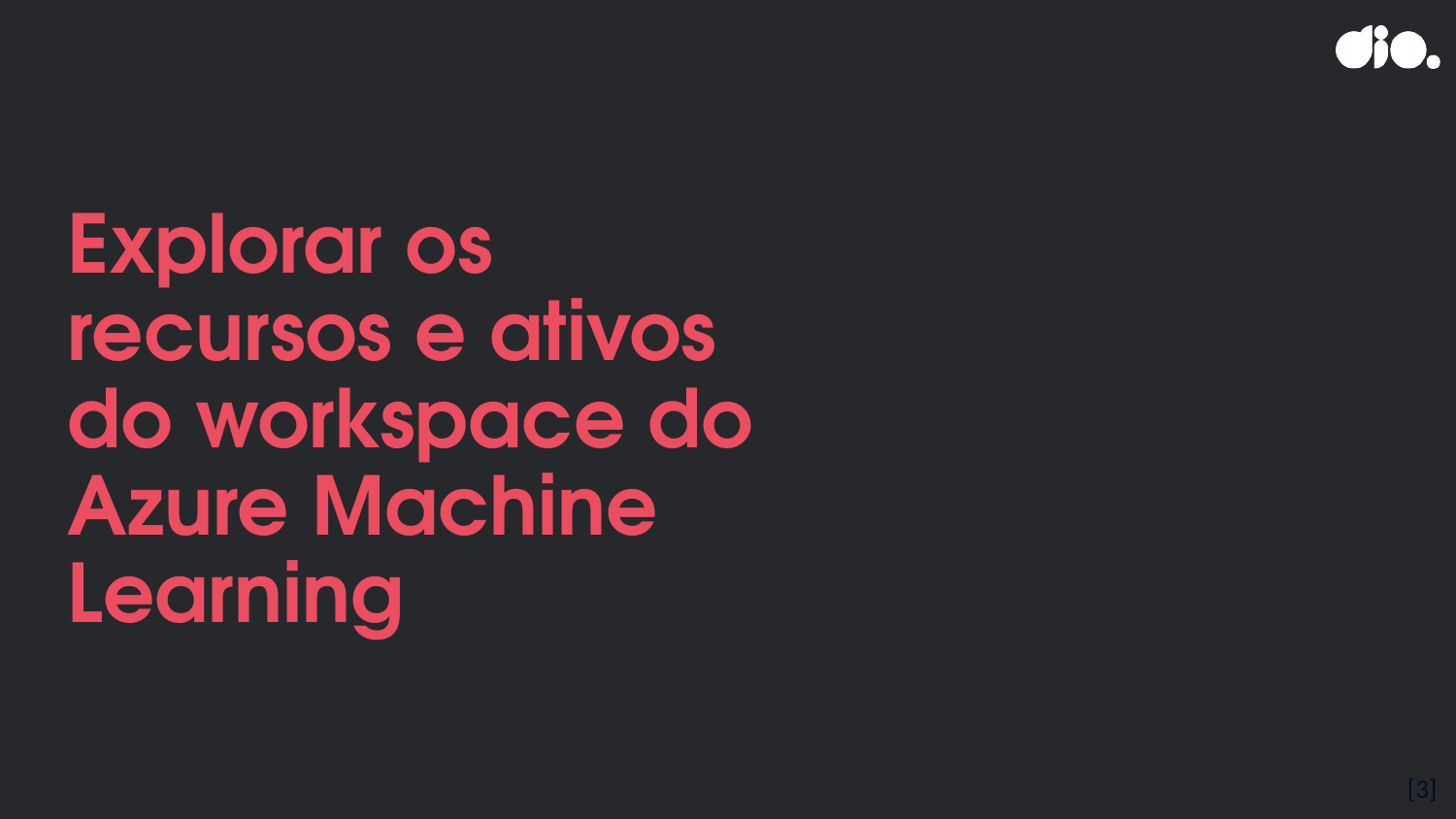

# Explorar os recursos e ativos do workspace do Azure Machine Learning
[3]